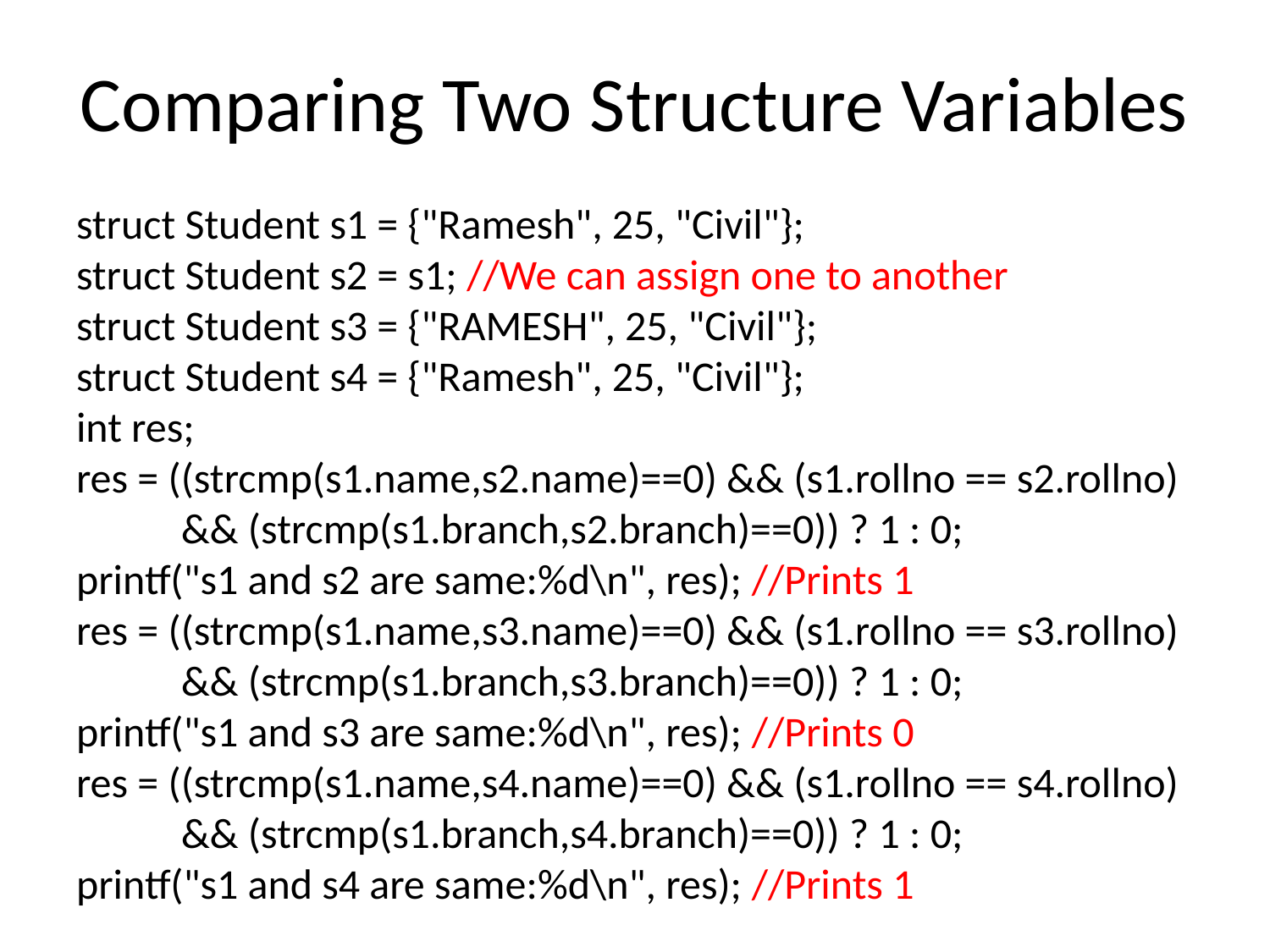

# Comparing Two Structure Variables
struct Student s1 = {"Ramesh", 25, "Civil"};
struct Student s2 = s1; //We can assign one to another
struct Student s3 = {"RAMESH", 25, "Civil"};
struct Student s4 = {"Ramesh", 25, "Civil"};
int res;
res = ((strcmp(s1.name,s2.name)==0) && (s1.rollno == s2.rollno)
           && (strcmp(s1.branch,s2.branch)==0)) ? 1 : 0;
printf("s1 and s2 are same:%d\n", res); //Prints 1
res = ((strcmp(s1.name,s3.name)==0) && (s1.rollno == s3.rollno)
           && (strcmp(s1.branch,s3.branch)==0)) ? 1 : 0;
printf("s1 and s3 are same:%d\n", res); //Prints 0
res = ((strcmp(s1.name,s4.name)==0) && (s1.rollno == s4.rollno)
           && (strcmp(s1.branch,s4.branch)==0)) ? 1 : 0;
printf("s1 and s4 are same:%d\n", res); //Prints 1